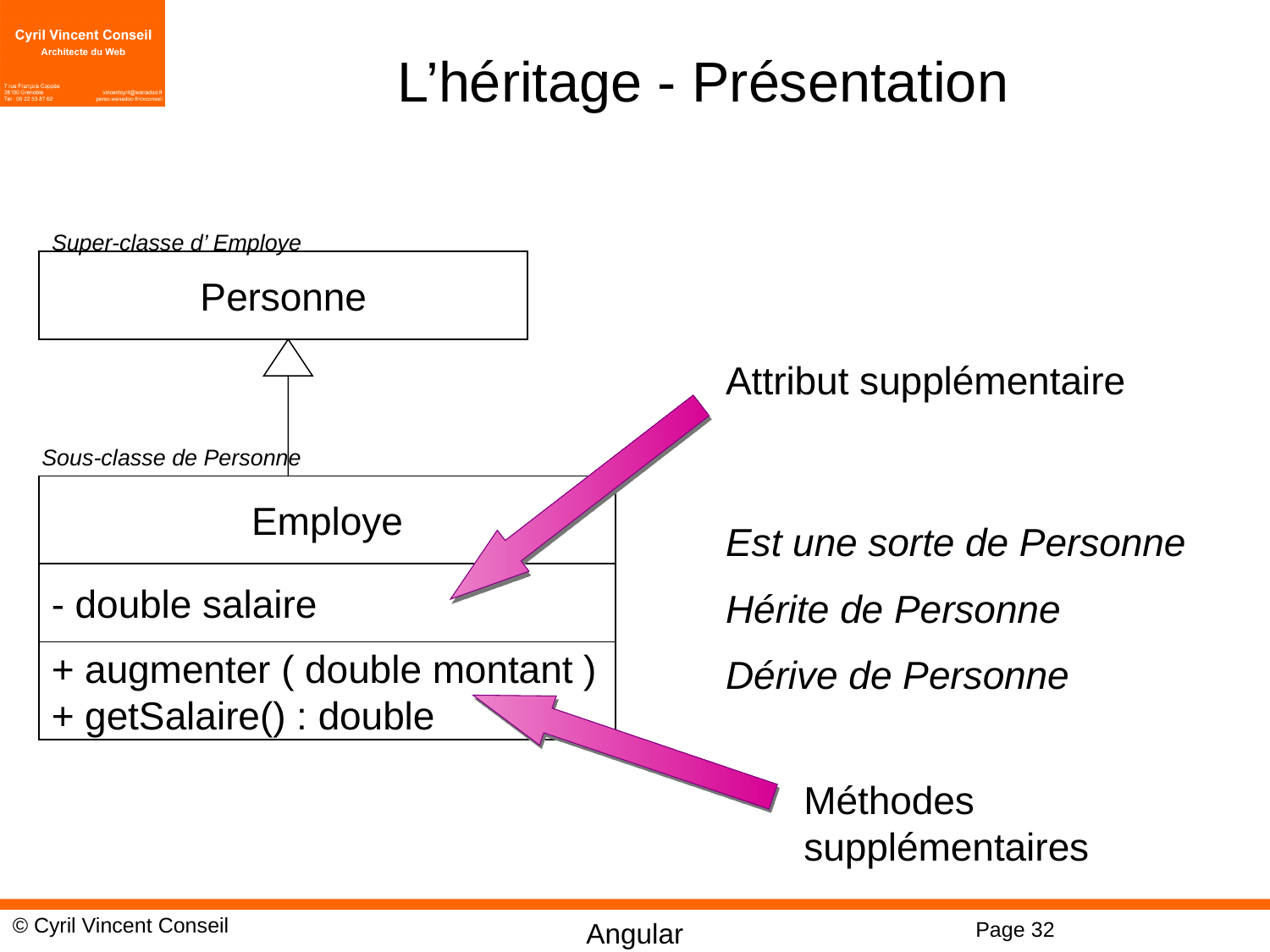

# L’héritage - Présentation
Super-classe d’ Employe
Personne

Attribut supplémentaire
Sous-classe de Personne
Employe

Est une sorte de Personne
Hérite de Personne
Dérive de Personne
- double salaire
+ augmenter ( double montant )
+ getSalaire() : double

Méthodes supplémentaires